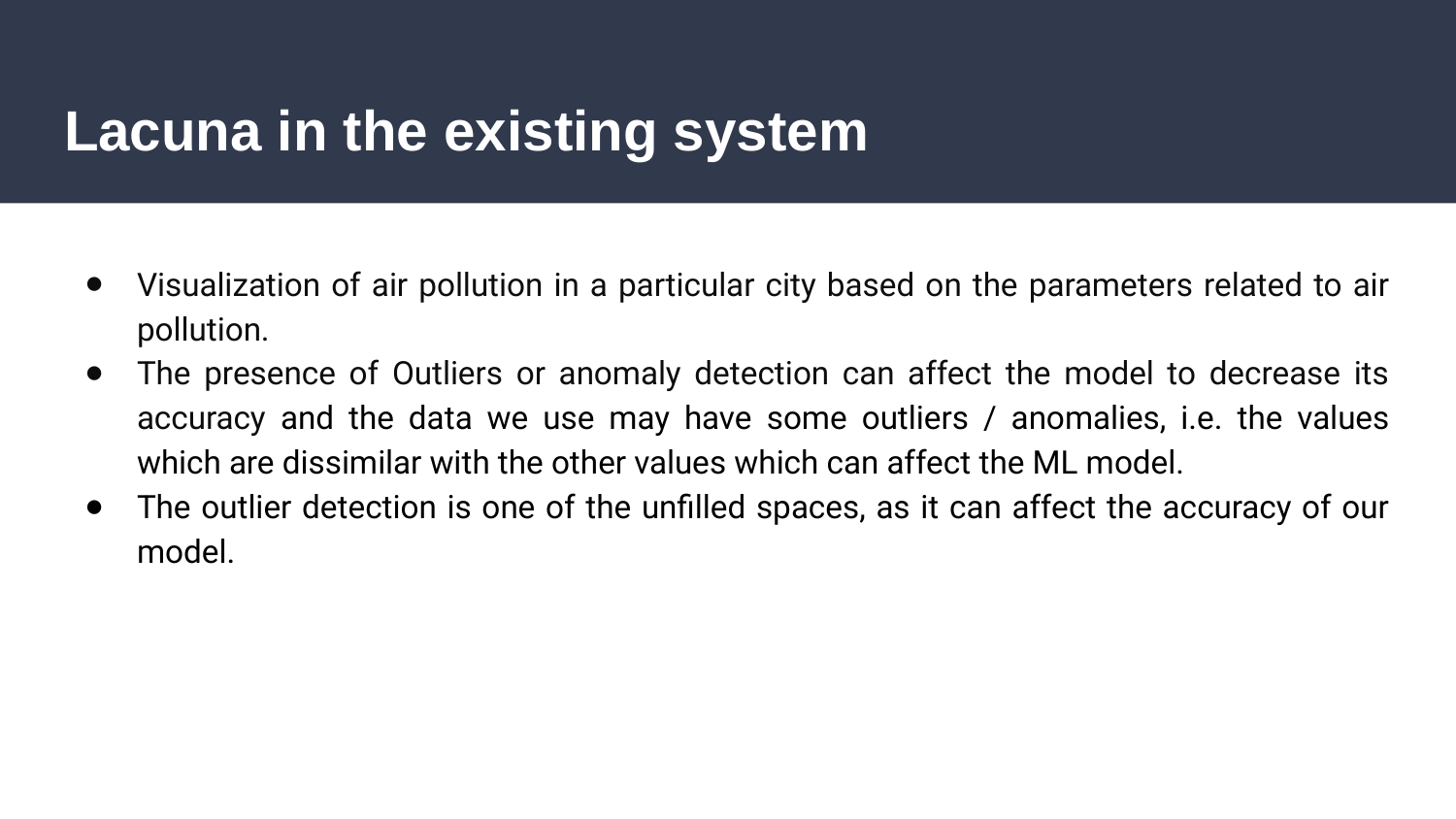

# Lacuna in the existing system
Visualization of air pollution in a particular city based on the parameters related to air pollution.
The presence of Outliers or anomaly detection can affect the model to decrease its accuracy and the data we use may have some outliers / anomalies, i.e. the values which are dissimilar with the other values which can affect the ML model.
The outlier detection is one of the unfilled spaces, as it can affect the accuracy of our model.